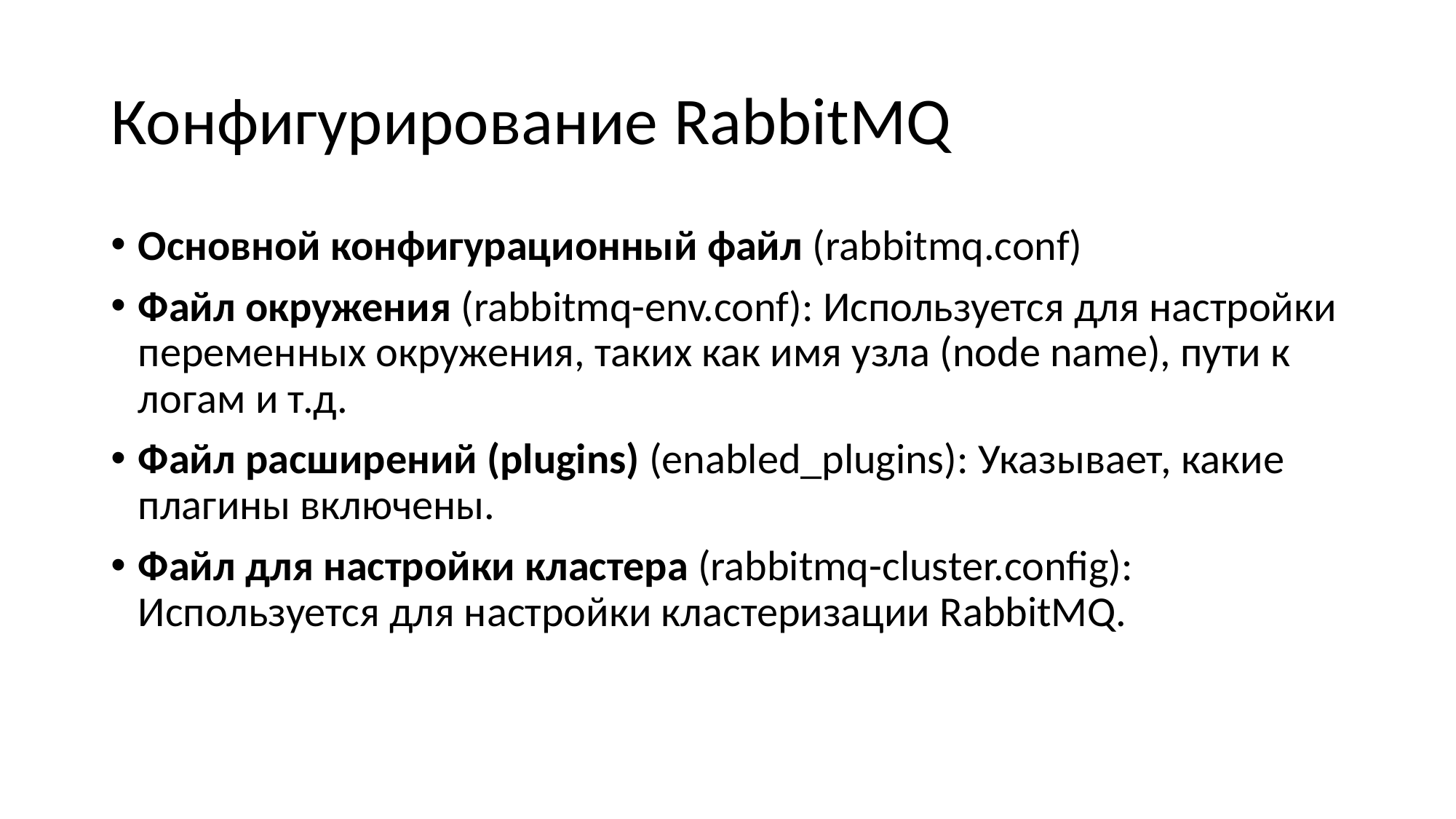

# Конфигурирование RabbitMQ
Основной конфигурационный файл (rabbitmq.conf)
Файл окружения (rabbitmq-env.conf): Используется для настройки переменных окружения, таких как имя узла (node name), пути к логам и т.д.
Файл расширений (plugins) (enabled_plugins): Указывает, какие плагины включены.
Файл для настройки кластера (rabbitmq-cluster.config): Используется для настройки кластеризации RabbitMQ.